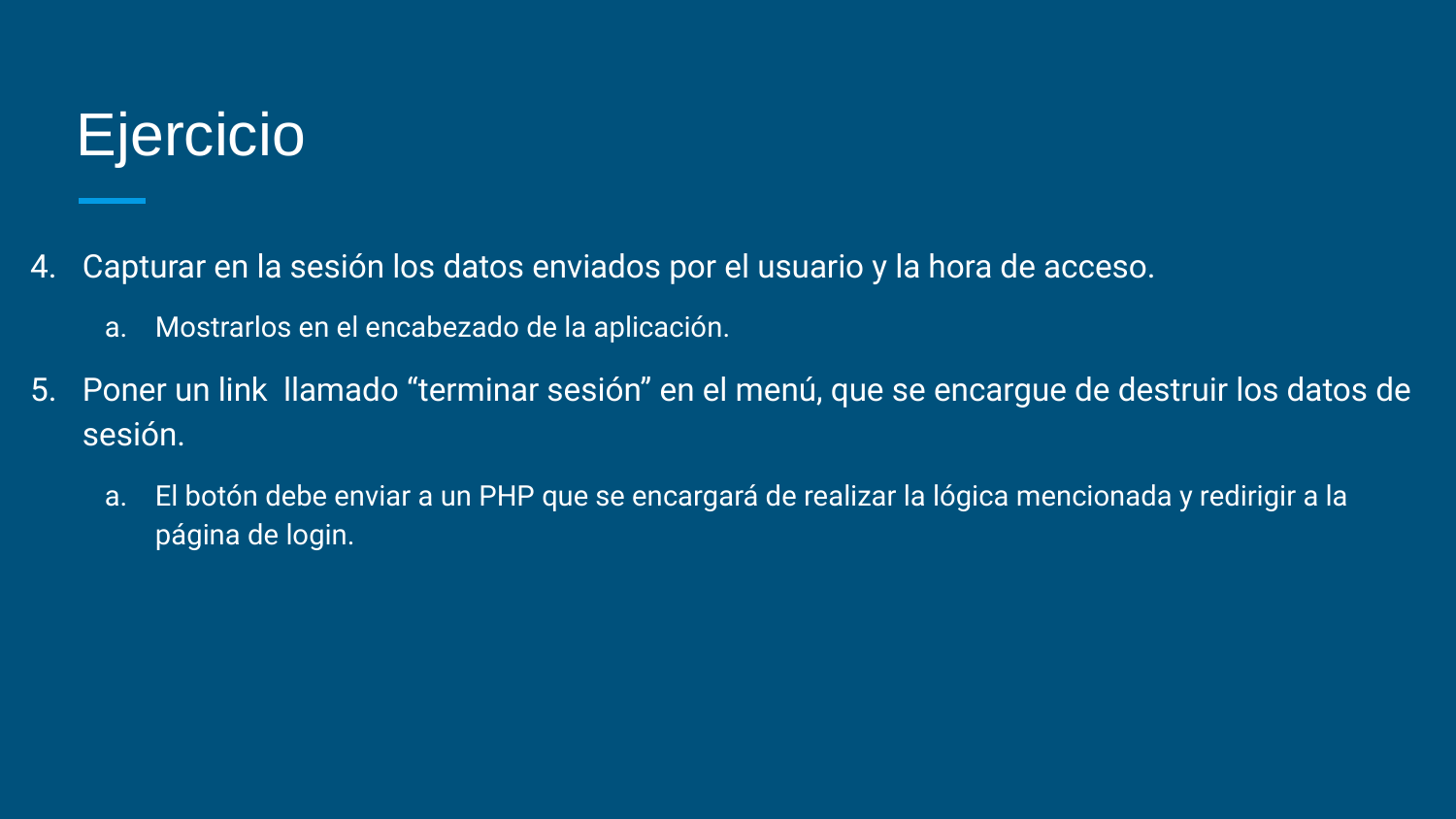

# Ejercicio
Capturar en la sesión los datos enviados por el usuario y la hora de acceso.
Mostrarlos en el encabezado de la aplicación.
Poner un link  llamado “terminar sesión” en el menú, que se encargue de destruir los datos de sesión.
El botón debe enviar a un PHP que se encargará de realizar la lógica mencionada y redirigir a la página de login.